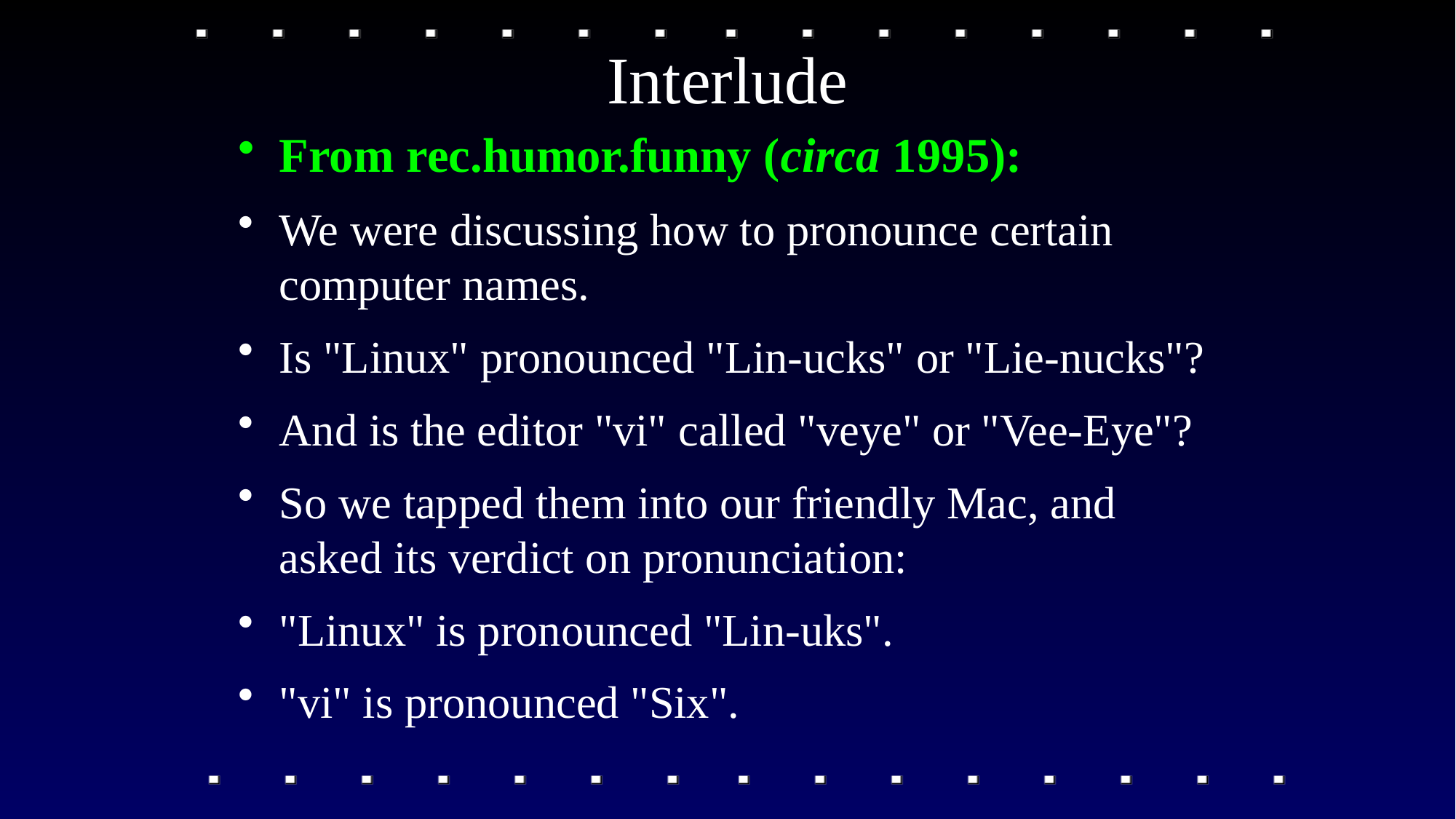

# Interlude
From rec.humor.funny (circa 1995):
We were discussing how to pronounce certain computer names.
Is "Linux" pronounced "Lin-ucks" or "Lie-nucks"?
And is the editor "vi" called "veye" or "Vee-Eye"?
So we tapped them into our friendly Mac, and asked its verdict on pronunciation:
"Linux" is pronounced "Lin-uks".
"vi" is pronounced "Six".